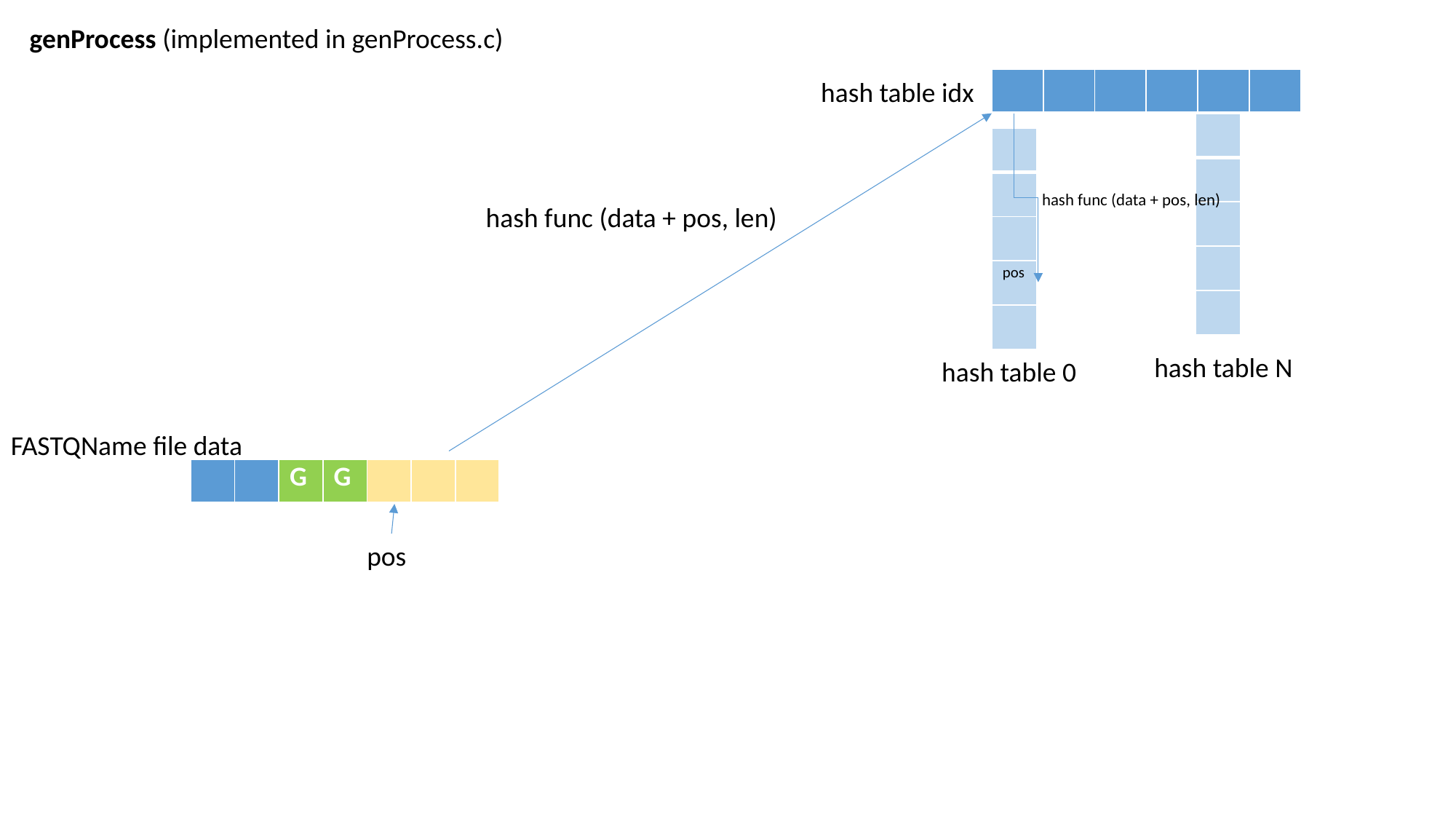

genProcess (implemented in genProcess.c)
|  |  |  |  |  |  |
| --- | --- | --- | --- | --- | --- |
hash table idx
|  |
| --- |
|  |
|  |
|  |
|  |
|  |
| --- |
|  |
|  |
| pos |
|  |
hash func (data + pos, len)
hash func (data + pos, len)
hash table N
hash table 0
FASTQName file data
|  |  | G | G |  |  |  |
| --- | --- | --- | --- | --- | --- | --- |
pos